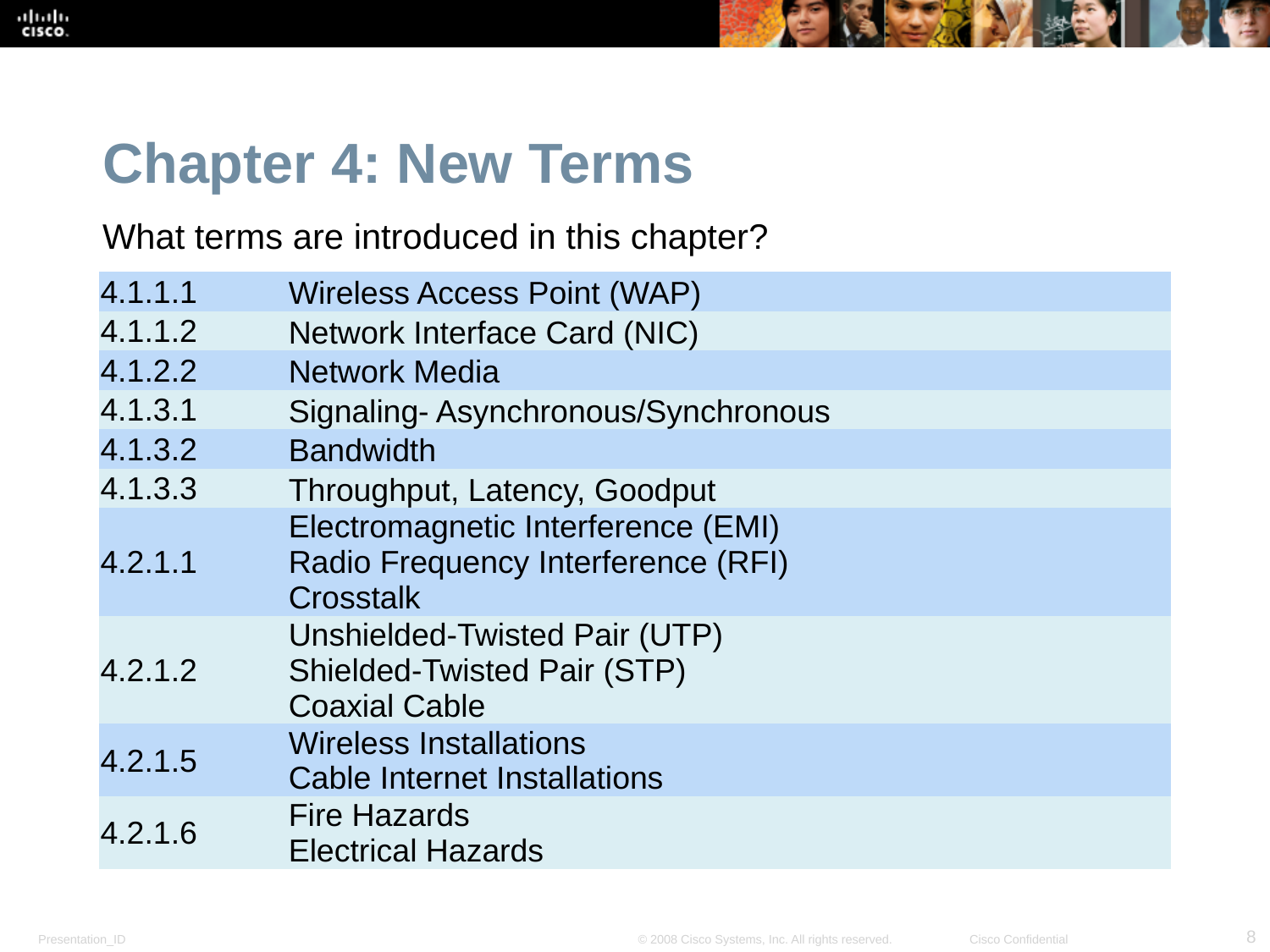

Chapter 4: New Terms
What terms are introduced in this chapter?
| 4.1.1.1 | Wireless Access Point (WAP) |
| --- | --- |
| 4.1.1.2 | Network Interface Card (NIC) |
| 4.1.2.2 | Network Media |
| 4.1.3.1 | Signaling- Asynchronous/Synchronous |
| 4.1.3.2 | Bandwidth |
| 4.1.3.3 | Throughput, Latency, Goodput |
| 4.2.1.1 | Electromagnetic Interference (EMI) Radio Frequency Interference (RFI) Crosstalk |
| 4.2.1.2 | Unshielded-Twisted Pair (UTP) Shielded-Twisted Pair (STP) Coaxial Cable |
| 4.2.1.5 | Wireless Installations Cable Internet Installations |
| 4.2.1.6 | Fire Hazards Electrical Hazards |